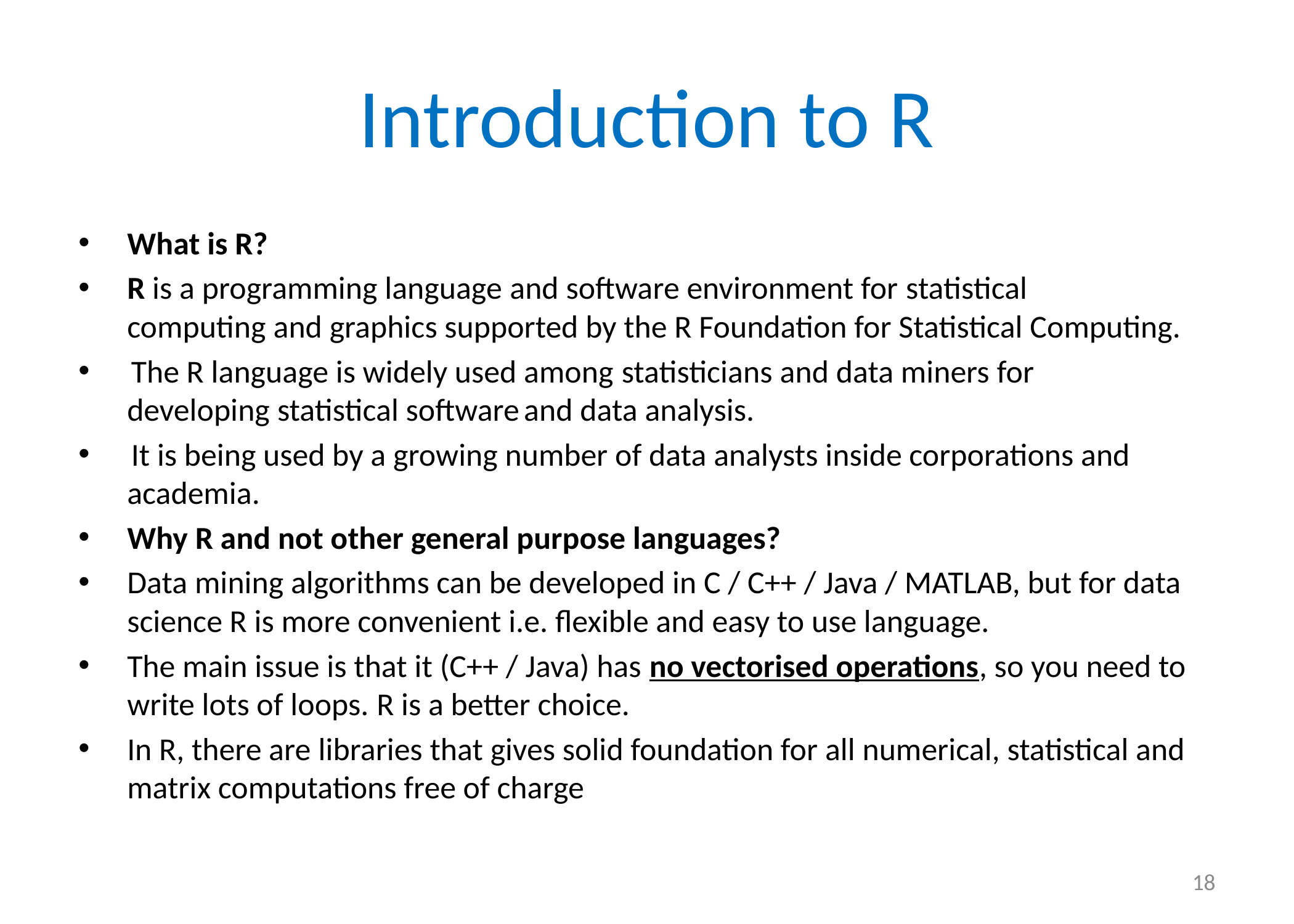

# Introduction to R
What is R?
R is a programming language and software environment for statistical computing and graphics supported by the R Foundation for Statistical Computing.
 The R language is widely used among statisticians and data miners for developing statistical software and data analysis.
 It is being used by a growing number of data analysts inside corporations and academia.
Why R and not other general purpose languages?
Data mining algorithms can be developed in C / C++ / Java / MATLAB, but for data science R is more convenient i.e. flexible and easy to use language.
The main issue is that it (C++ / Java) has no vectorised operations, so you need to write lots of loops. R is a better choice.
In R, there are libraries that gives solid foundation for all numerical, statistical and matrix computations free of charge
18